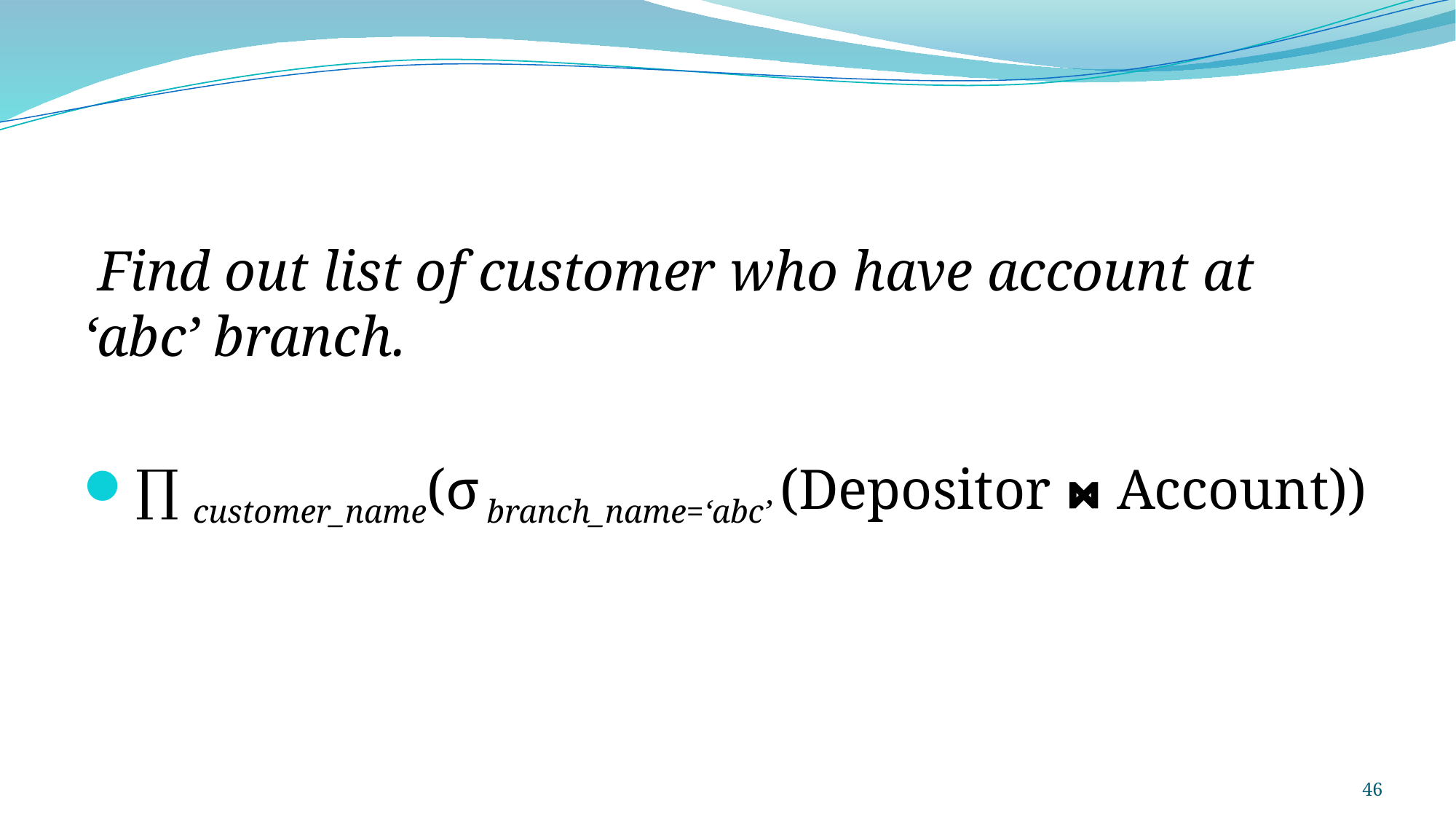

Find out list of customer who have account at ‘abc’ branch.

∏ customer_name(σ branch_name=‘abc’ (Depositor ⋈ Account))

46